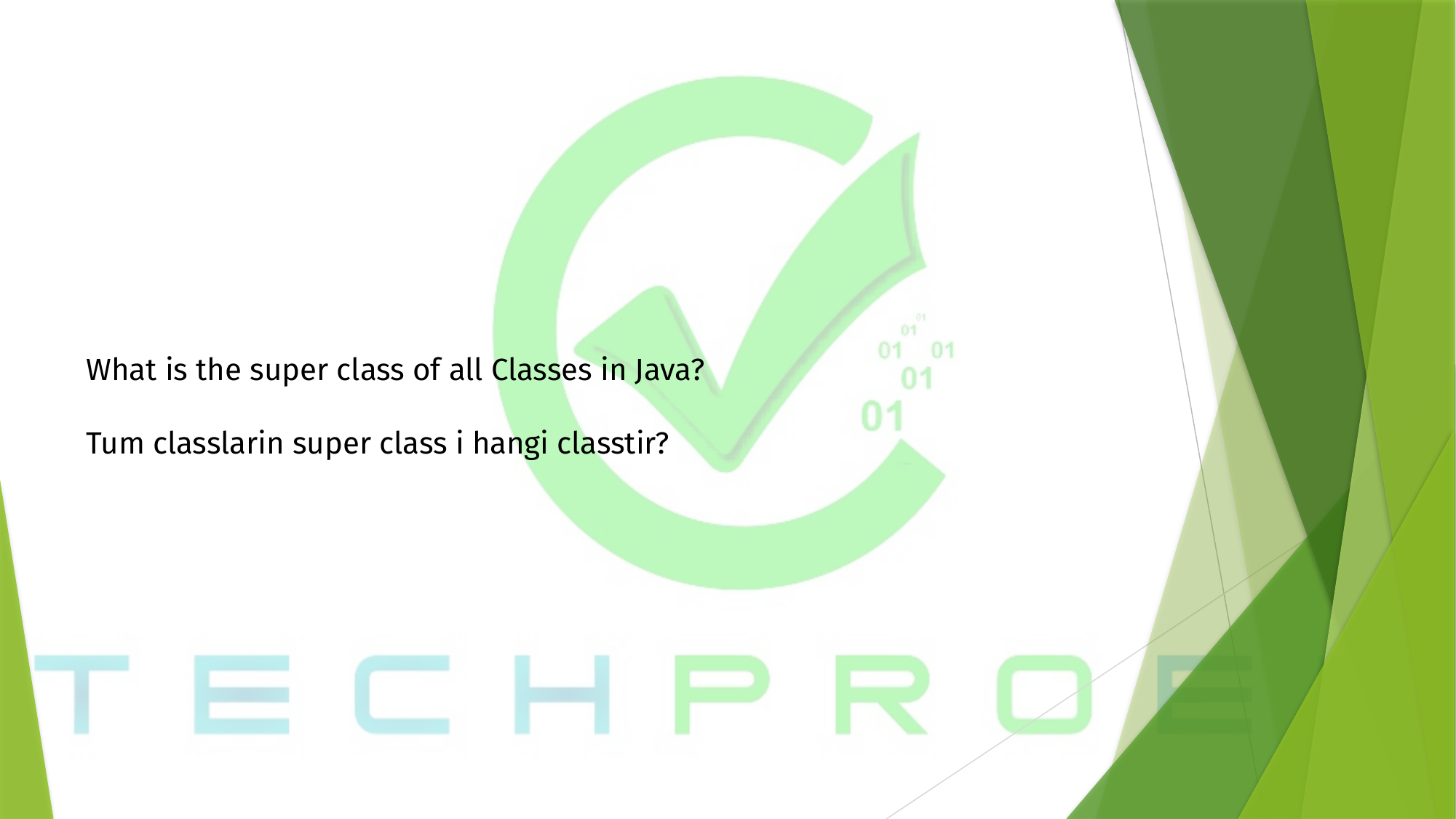

# What is the super class of all Classes in Java? Tum classlarin super class i hangi classtir?